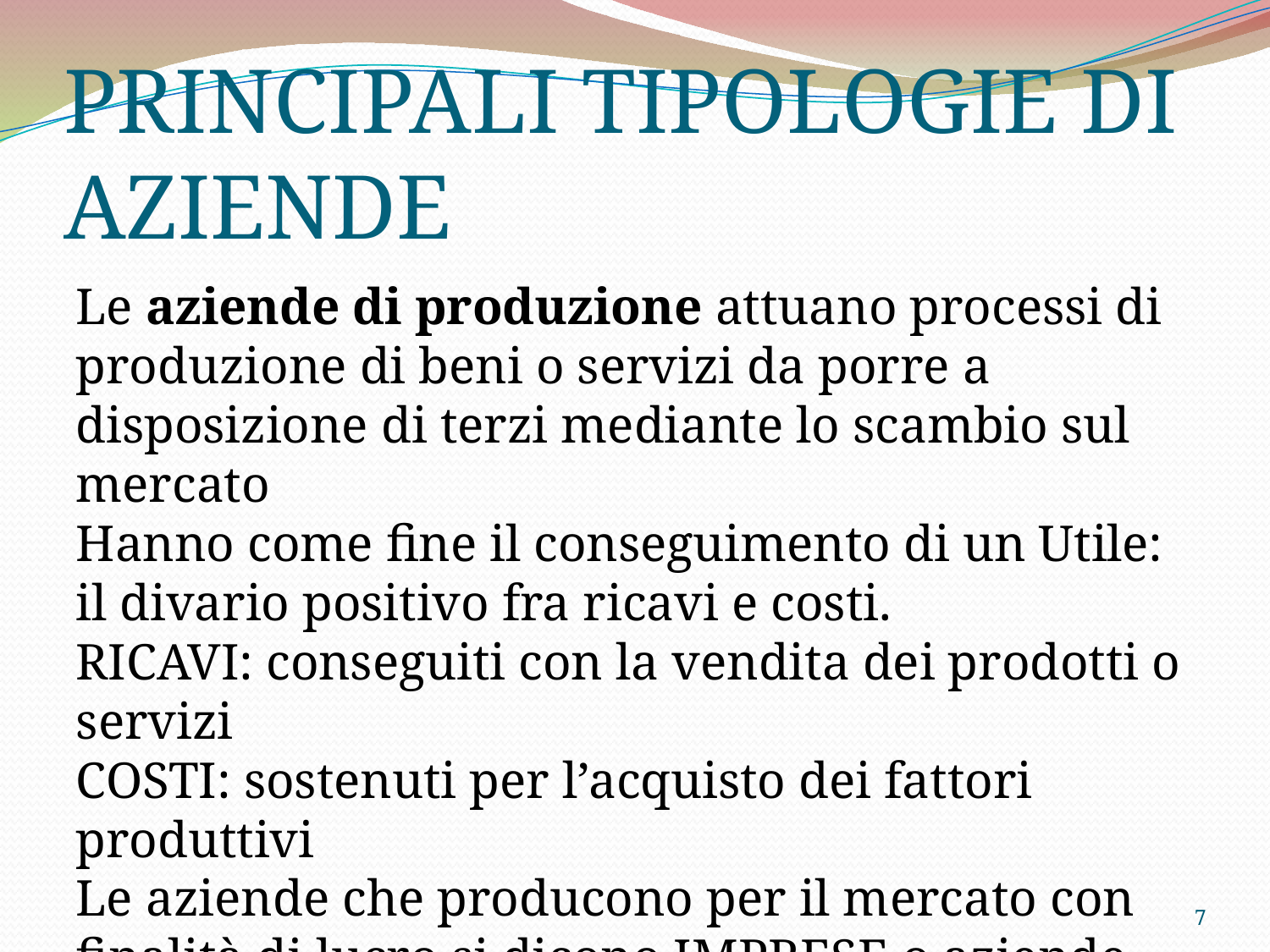

PRINCIPALI TIPOLOGIE DI AZIENDE
Le aziende di produzione attuano processi di produzione di beni o servizi da porre a disposizione di terzi mediante lo scambio sul mercato
Hanno come fine il conseguimento di un Utile: il divario positivo fra ricavi e costi.
RICAVI: conseguiti con la vendita dei prodotti o servizi
COSTI: sostenuti per l’acquisto dei fattori produttivi
Le aziende che producono per il mercato con finalità di lucro si dicono IMPRESE o aziende PROFIT ORIENTED

7